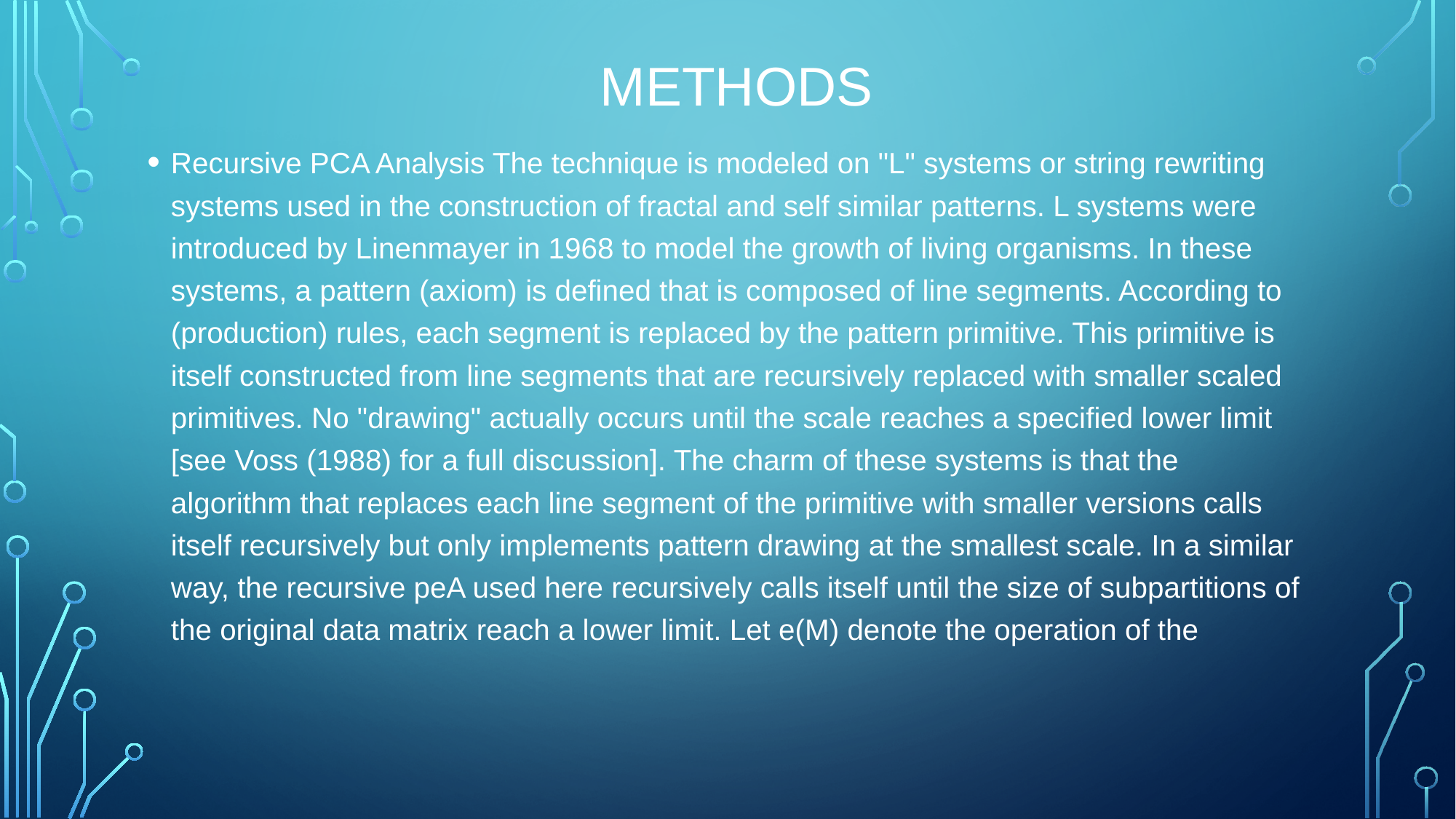

# METHODS
Recursive PCA Analysis The technique is modeled on "L" systems or string rewriting systems used in the construction of fractal and self similar patterns. L systems were introduced by Linenmayer in 1968 to model the growth of living organisms. In these systems, a pattern (axiom) is defined that is composed of line segments. According to (production) rules, each segment is replaced by the pattern primitive. This primitive is itself constructed from line segments that are recursively replaced with smaller scaled primitives. No "drawing" actually occurs until the scale reaches a specified lower limit [see Voss (1988) for a full discussion]. The charm of these systems is that the algorithm that replaces each line segment of the primitive with smaller versions calls itself recursively but only implements pattern drawing at the smallest scale. In a similar way, the recursive peA used here recursively calls itself until the size of subpartitions of the original data matrix reach a lower limit. Let e(M) denote the operation of the